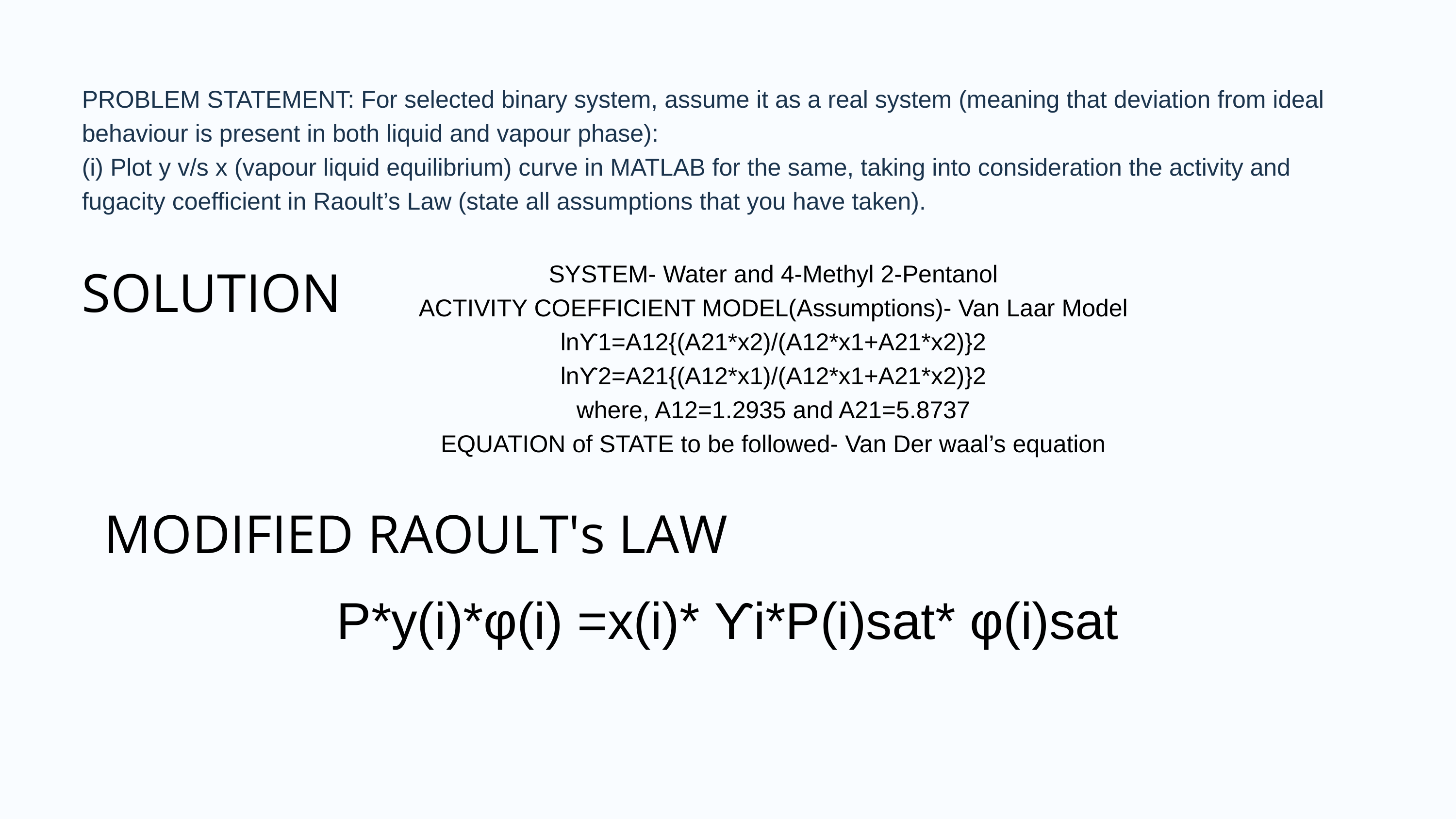

PROBLEM STATEMENT: For selected binary system, assume it as a real system (meaning that deviation from ideal behaviour is present in both liquid and vapour phase):
(i) Plot y v/s x (vapour liquid equilibrium) curve in MATLAB for the same, taking into consideration the activity and fugacity coefficient in Raoult’s Law (state all assumptions that you have taken).
SOLUTION
SYSTEM- Water and 4-Methyl 2-Pentanol
ACTIVITY COEFFICIENT MODEL(Assumptions)- Van Laar Model
lnϒ1=A12{(A21*x2)/(A12*x1+A21*x2)}2
lnϒ2=A21{(A12*x1)/(A12*x1+A21*x2)}2
where, A12=1.2935 and A21=5.8737
EQUATION of STATE to be followed- Van Der waal’s equation
MODIFIED RAOULT's LAW
P*y(i)*φ(i) =x(i)* ϒi*P(i)sat* φ(i)sat